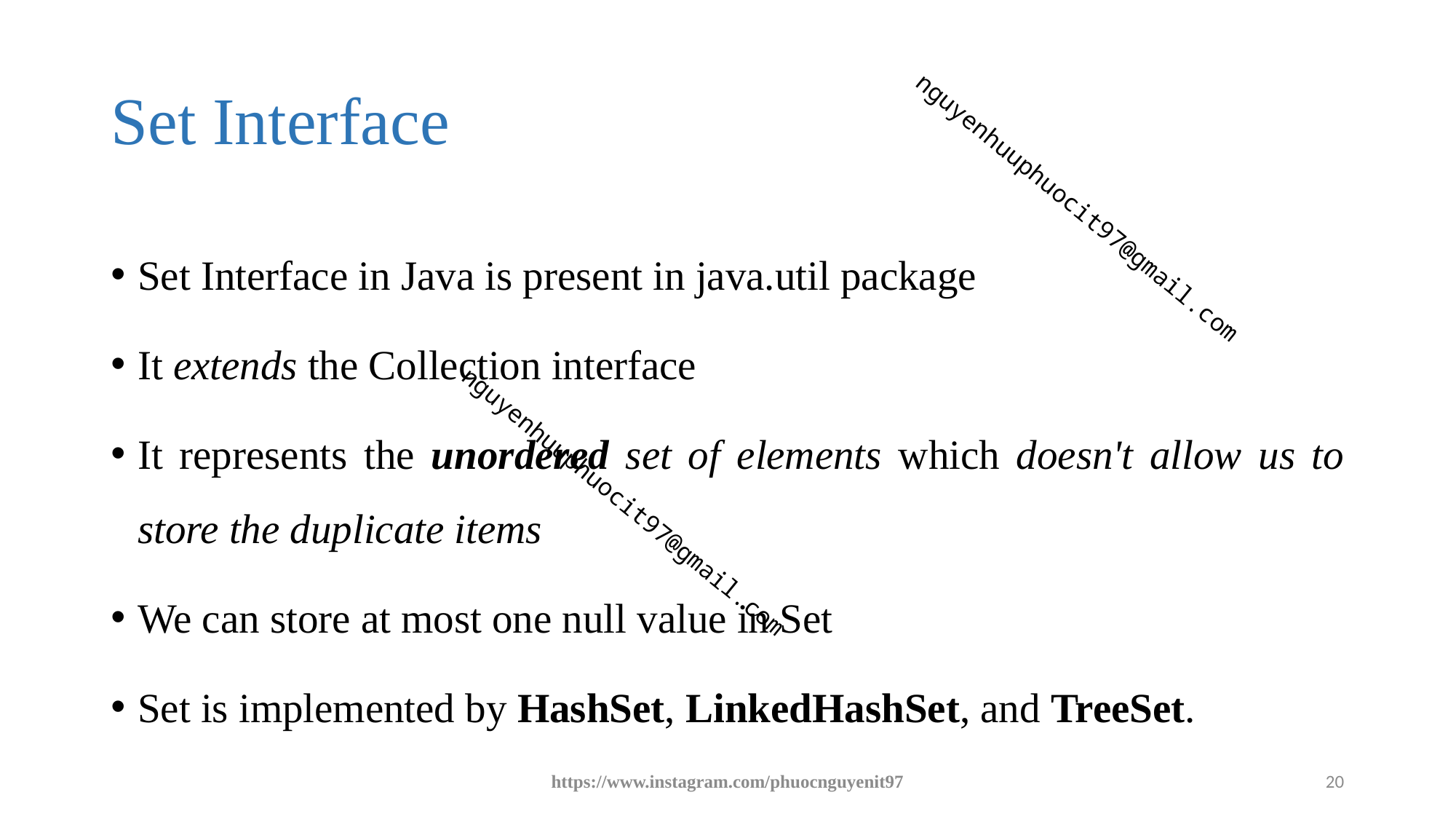

# Set Interface
Set Interface in Java is present in java.util package
It extends the Collection interface
It represents the unordered set of elements which doesn't allow us to store the duplicate items
We can store at most one null value in Set
Set is implemented by HashSet, LinkedHashSet, and TreeSet.
https://www.instagram.com/phuocnguyenit97
20